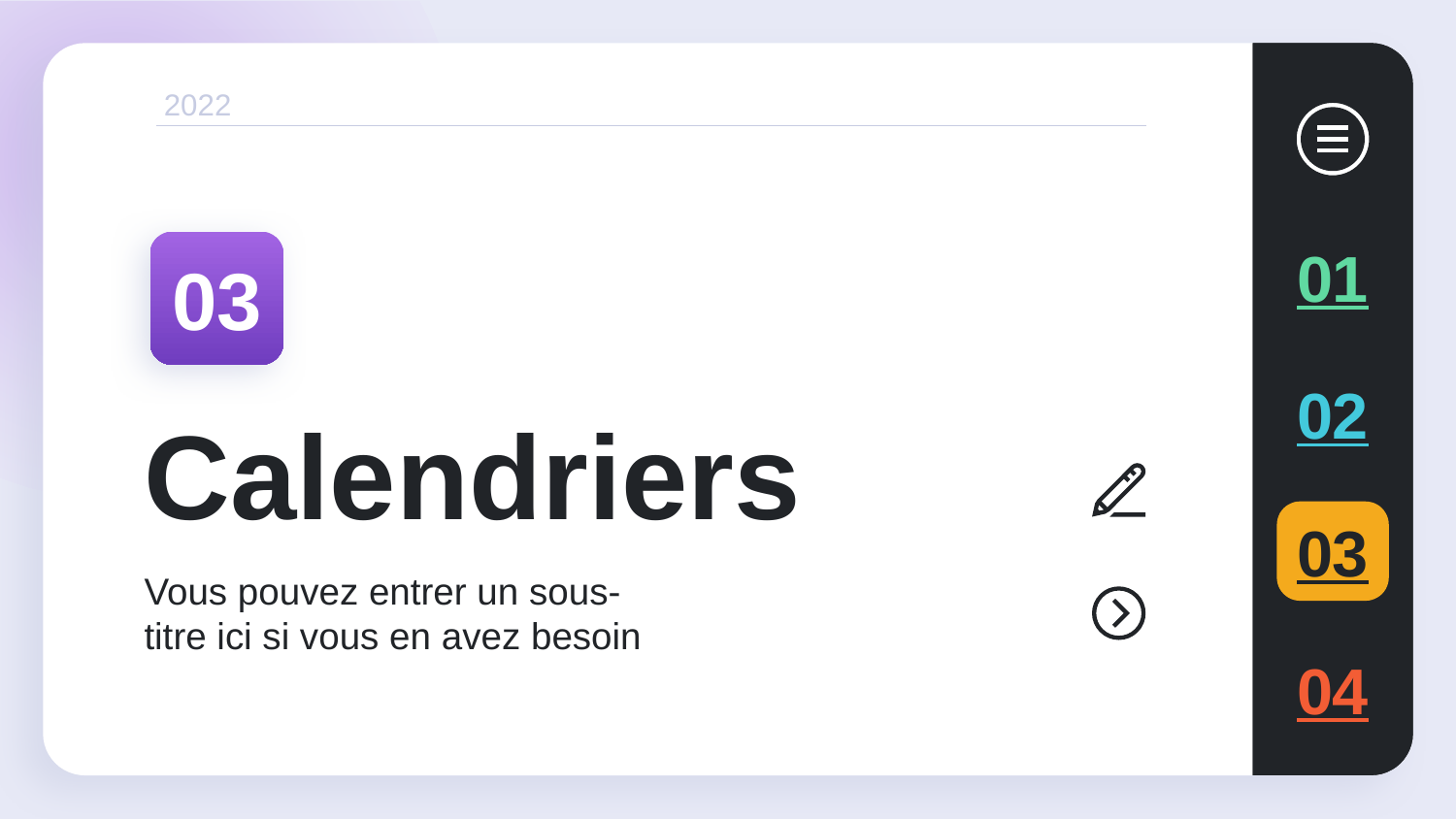

2022

01
03
02
# Calendriers

03
Vous pouvez entrer un sous-titre ici si vous en avez besoin

04